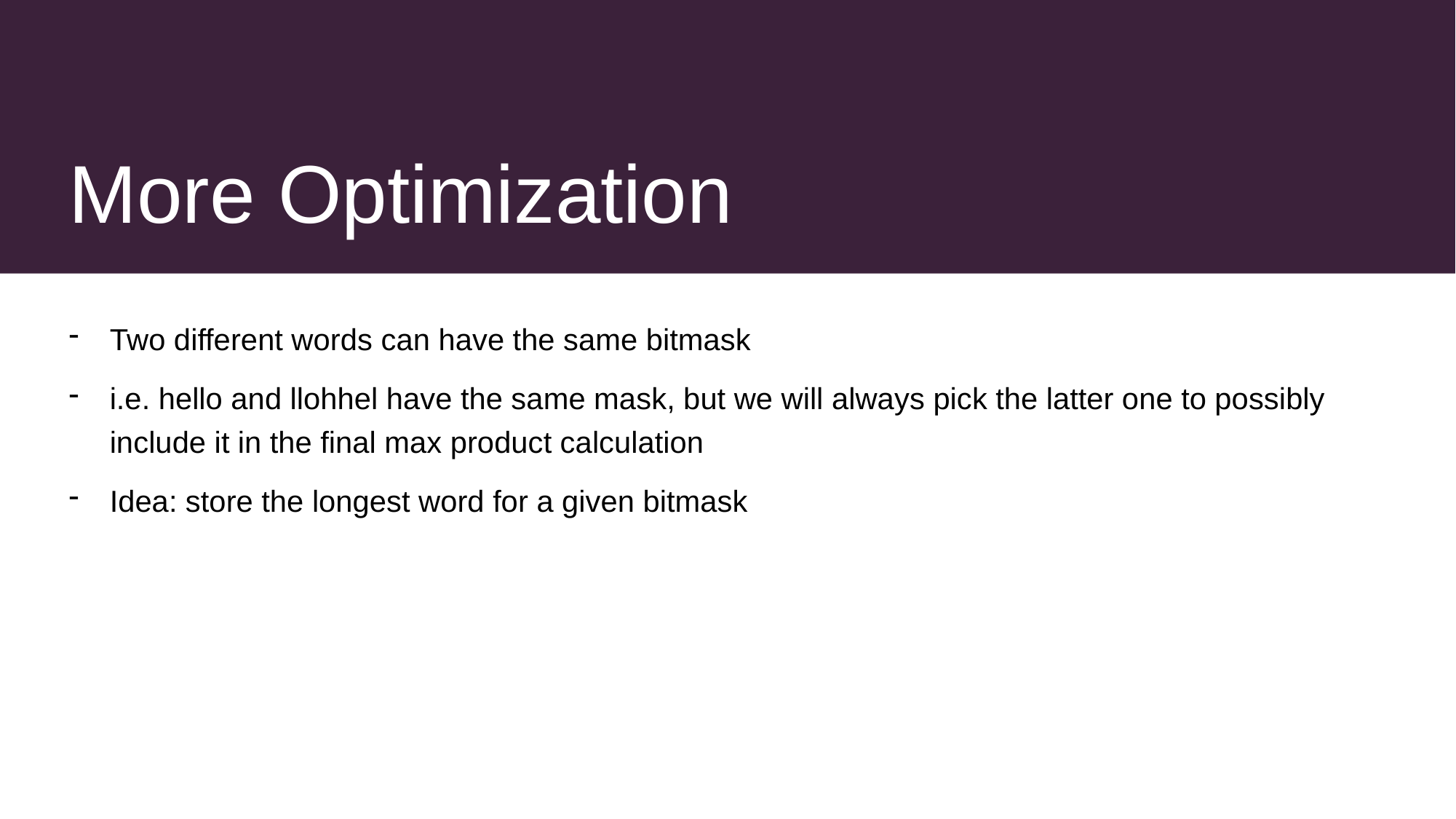

# More Optimization
Two different words can have the same bitmask
i.e. hello and llohhel have the same mask, but we will always pick the latter one to possibly include it in the final max product calculation
Idea: store the longest word for a given bitmask